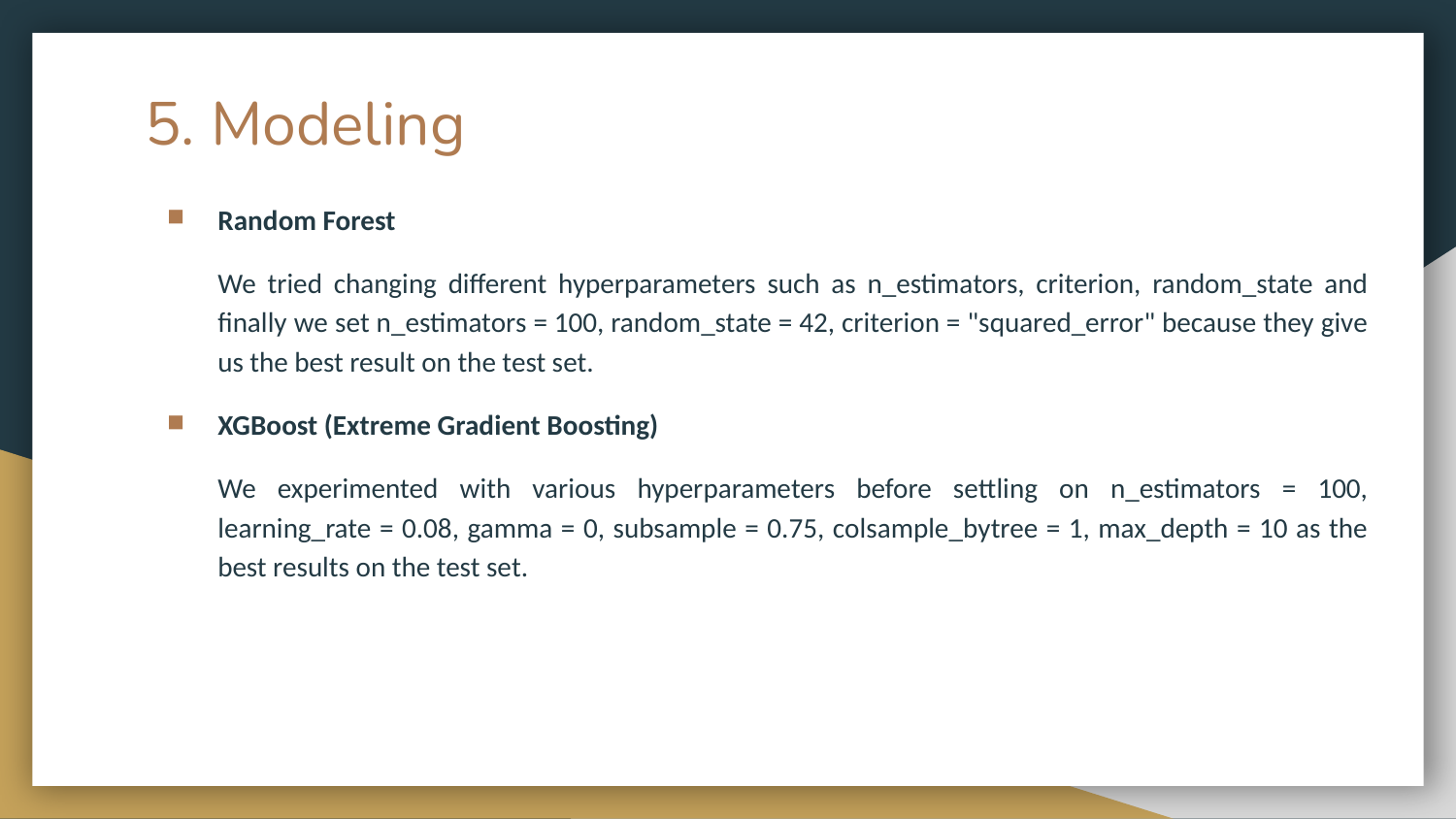

# 5. Modeling
Random Forest
We tried changing different hyperparameters such as n_estimators, criterion, random_state and finally we set n_estimators = 100, random_state = 42, criterion = "squared_error" because they give us the best result on the test set.
XGBoost (Extreme Gradient Boosting)
We experimented with various hyperparameters before settling on n_estimators = 100, learning_rate = 0.08, gamma = 0, subsample = 0.75, colsample_bytree = 1, max_depth = 10 as the best results on the test set.